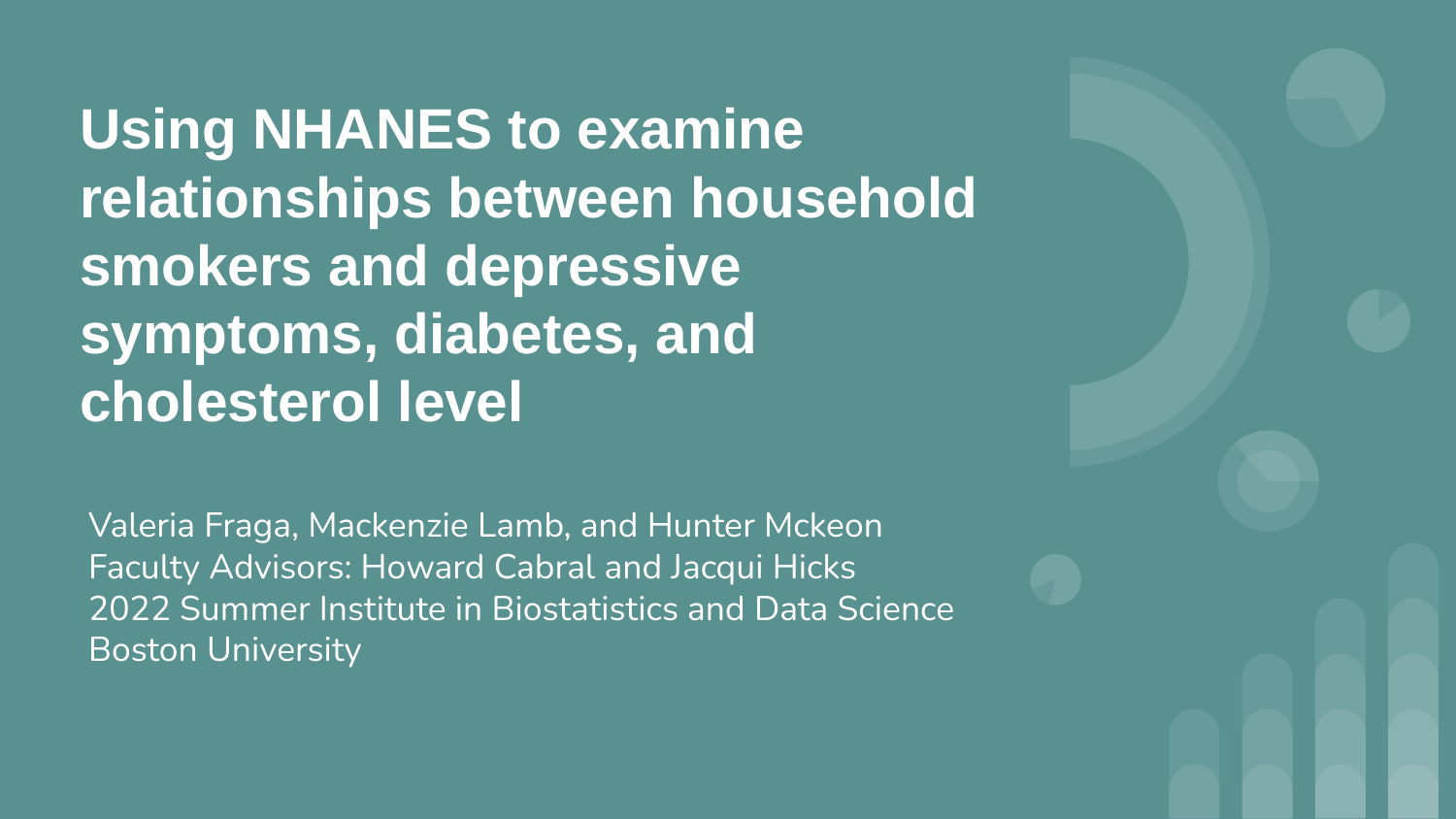

# Using NHANES to examine relationships between household smokers and depressive symptoms, diabetes, and cholesterol level
Valeria Fraga, Mackenzie Lamb, and Hunter Mckeon
Faculty Advisors: Howard Cabral and Jacqui Hicks
2022 Summer Institute in Biostatistics and Data Science
Boston University